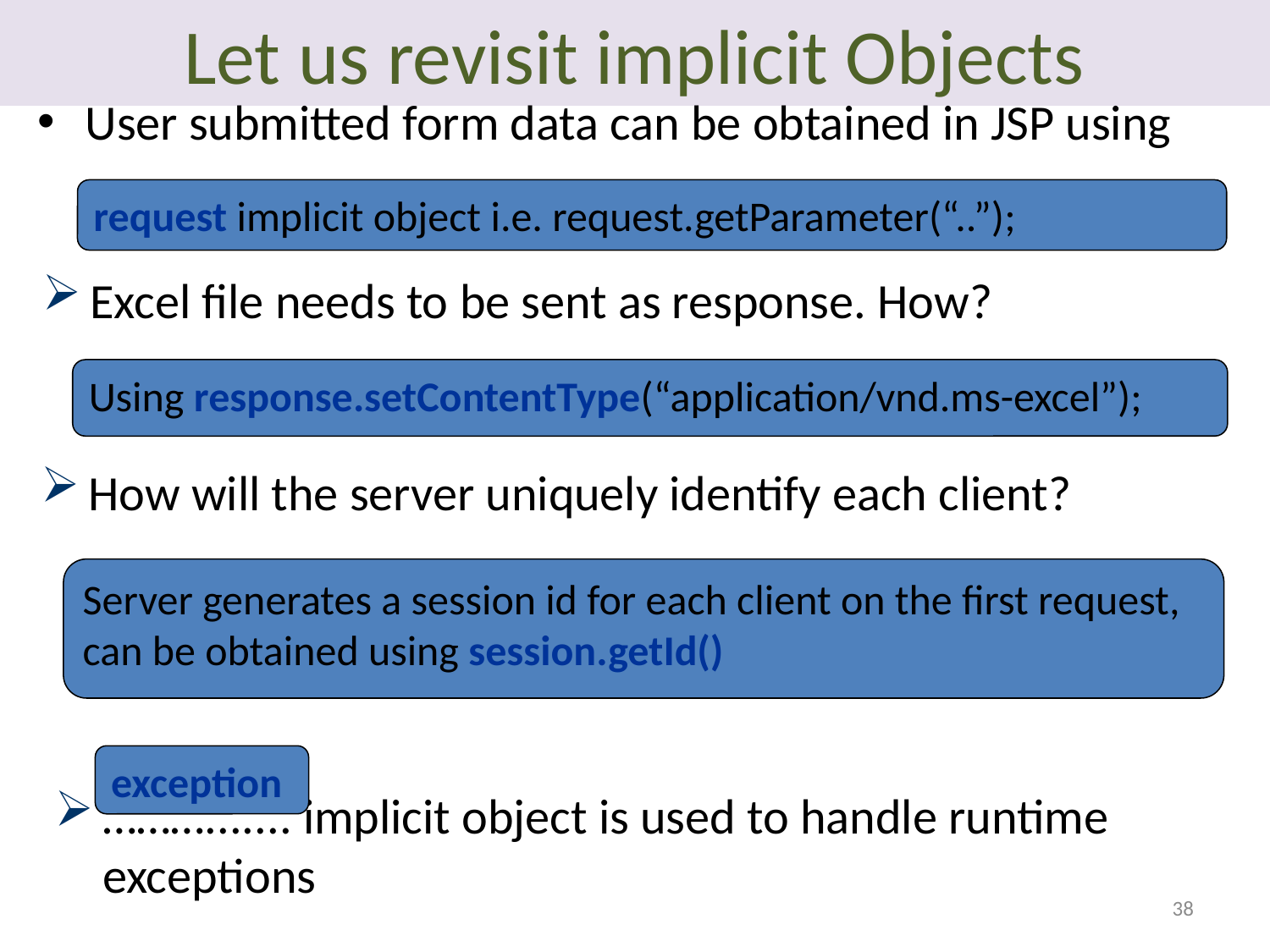

# Let us revisit implicit Objects
User submitted form data can be obtained in JSP using

request implicit object i.e. request.getParameter(“..”);
Excel file needs to be sent as response. How?

Using response.setContentType(“application/vnd.ms-excel”);

How will the server uniquely identify each client?

Server generates a session id for each client on the first request, can be obtained using session.getId()

exception
………....... implicit object is used to handle runtime exceptions

38